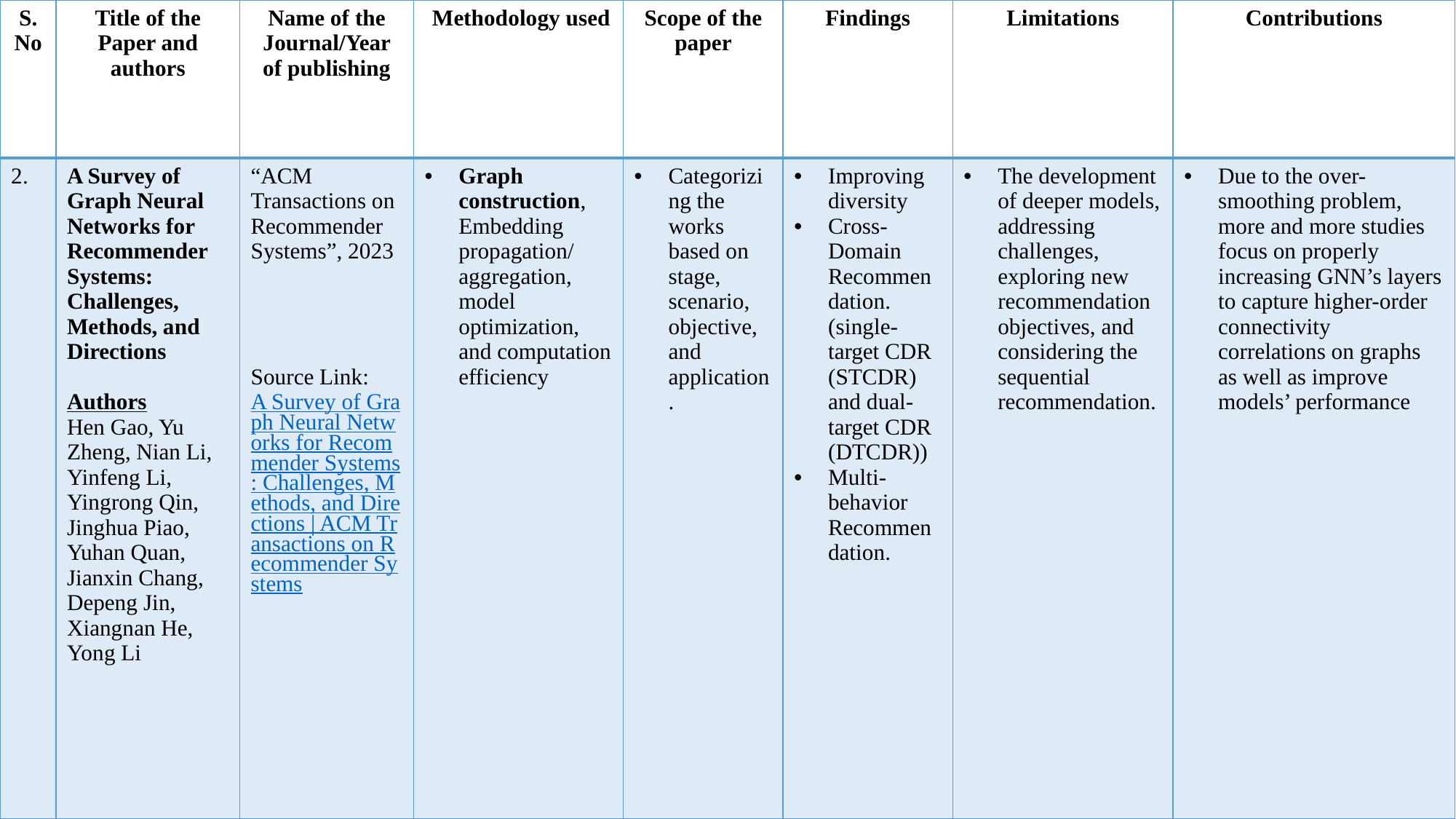

| S.No | Title of the Paper and authors | Name of the Journal/Year of publishing | Methodology used | Scope of the paper | Findings | Limitations | Contributions |
| --- | --- | --- | --- | --- | --- | --- | --- |
| 2. | A Survey of Graph Neural Networks for Recommender Systems: Challenges, Methods, and Directions Authors Hen Gao, Yu Zheng, Nian Li, Yinfeng Li, Yingrong Qin, Jinghua Piao, Yuhan Quan, Jianxin Chang, Depeng Jin, Xiangnan He, Yong Li | “ACM Transactions on Recommender Systems”, 2023 Source Link: A Survey of Graph Neural Networks for Recommender Systems: Challenges, Methods, and Directions | ACM Transactions on Recommender Systems | Graph construction, Embedding propagation/ aggregation, model optimization, and computation efficiency | Categorizing the works based on stage, scenario, objective, and application. | Improving diversity Cross-Domain Recommendation.(single-target CDR (STCDR) and dual-target CDR (DTCDR)) Multi-behavior Recommendation. | The development of deeper models, addressing challenges, exploring new recommendation objectives, and considering the sequential recommendation. | Due to the over-smoothing problem, more and more studies focus on properly increasing GNN’s layers to capture higher-order connectivity correlations on graphs as well as improve models’ performance |